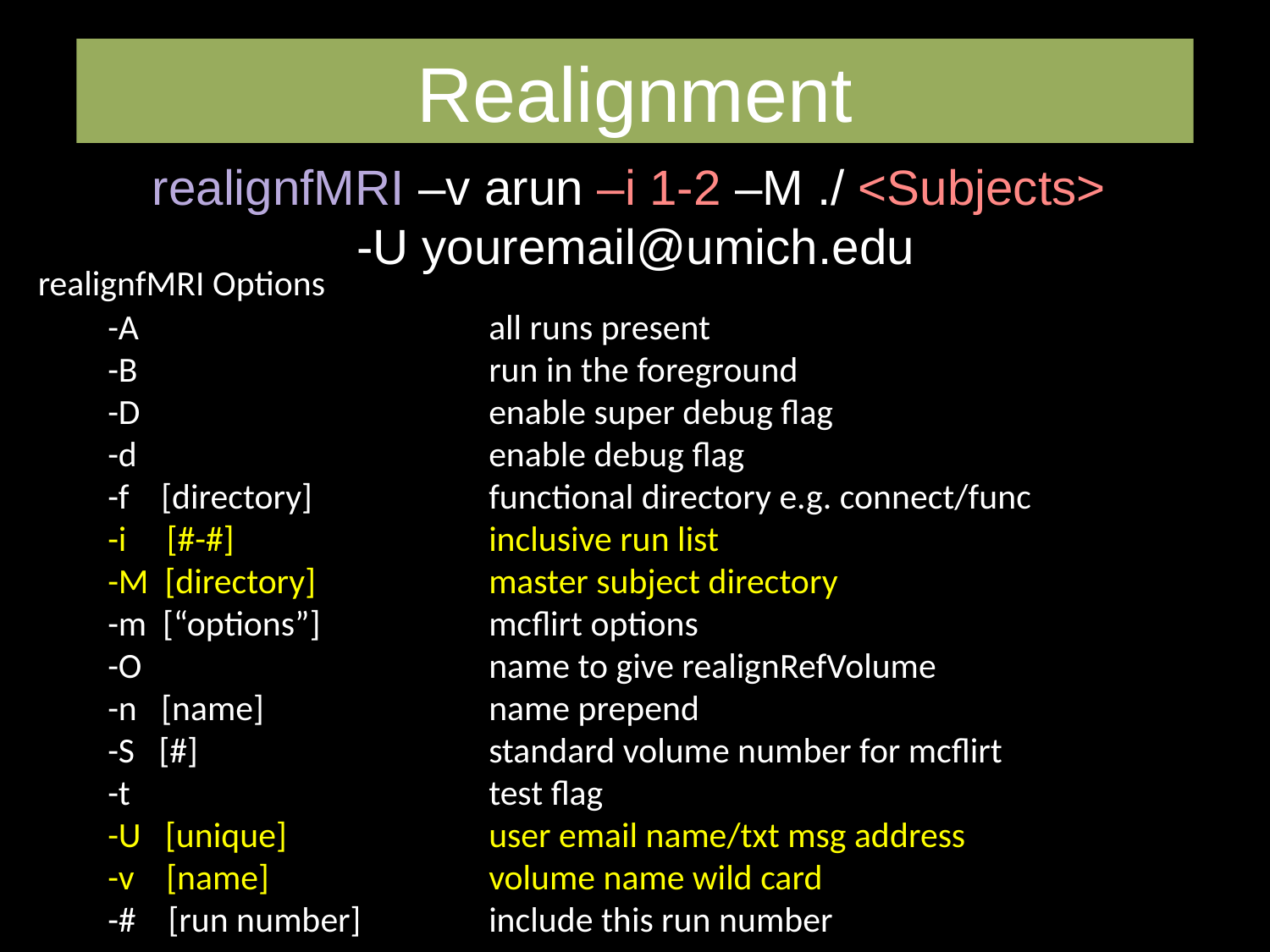

Realignment
realignfMRI –v arun –i 1-2 –M ./ <Subjects>
-U youremail@umich.edu
realignfMRI Options
-A			all runs present
-B			run in the foreground
-D                       	    	enable super debug flag
-d                          	  	enable debug flag
-f    [directory]     	 	functional directory e.g. connect/func
-i     [#-#]                 	inclusive run list
-M  [directory]       	master subject directory
-m  [“options”]		mcflirt options
-O			name to give realignRefVolume
-n   [name]            		name prepend
-S   [#]			standard volume number for mcflirt
-t                                	test flag
-U   [unique]           	user email name/txt msg address
-v    [name]             	volume name wild card
-#    [run number]  	include this run number